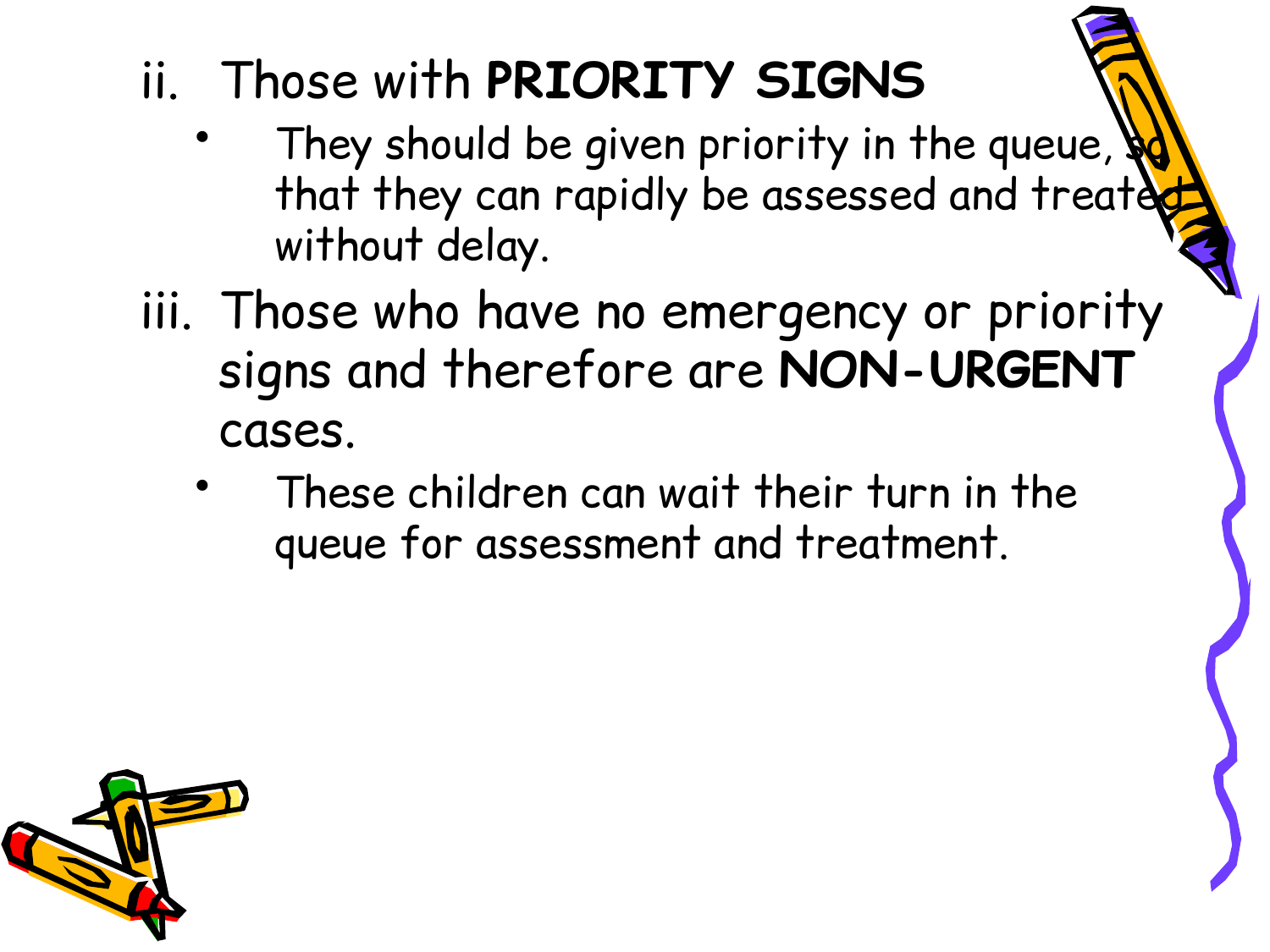

Those with PRIORITY SIGNS
They should be given priority in the queue, so that they can rapidly be assessed and treated without delay.
Those who have no emergency or priority signs and therefore are NON-URGENT cases.
These children can wait their turn in the queue for assessment and treatment.